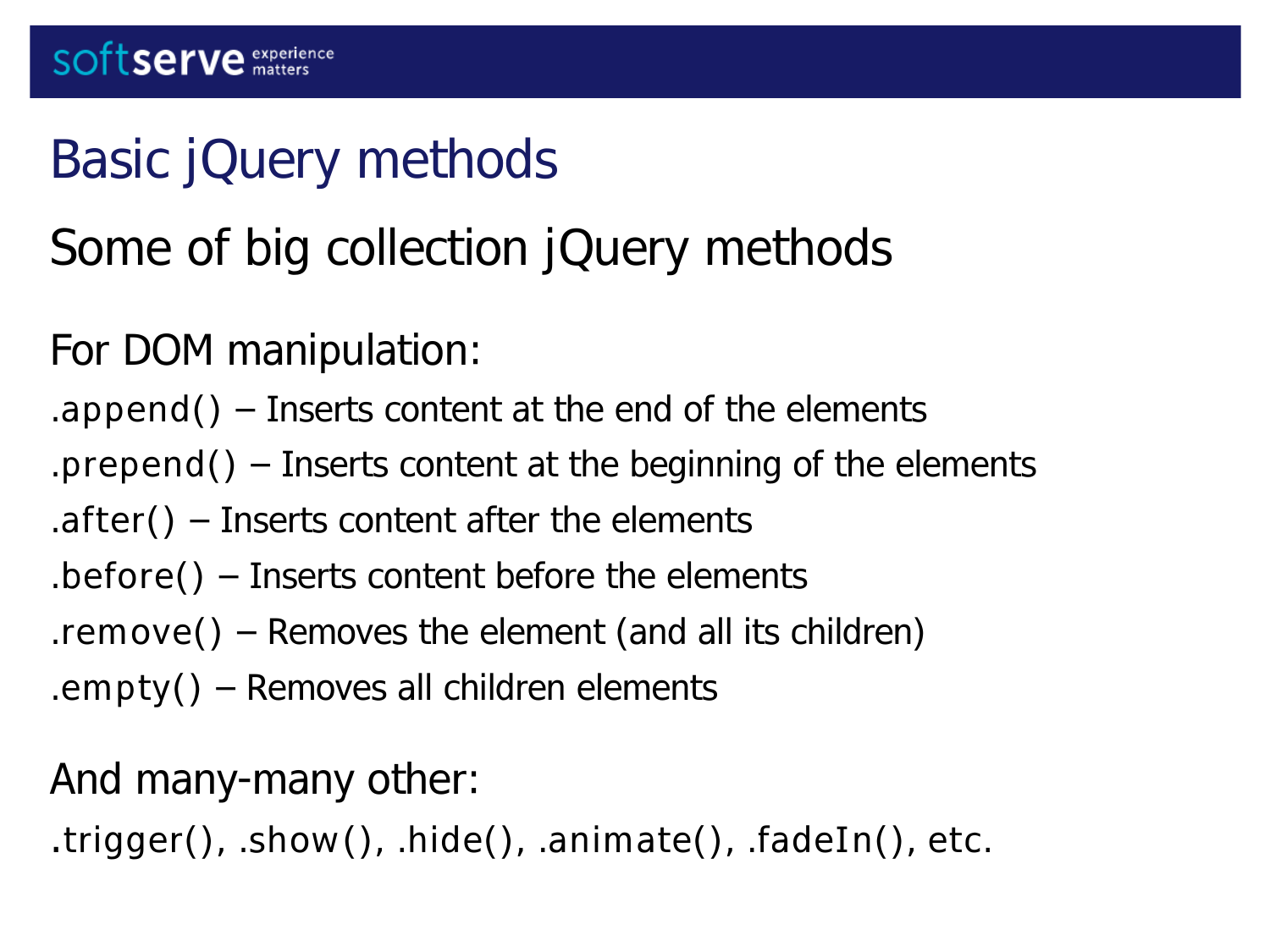

Basic jQuery methods
Some of big collection jQuery methods

For DOM manipulation:
.append() – Inserts content at the end of the elements
.prepend() – Inserts content at the beginning of the elements
.after() – Inserts content after the elements
.before() – Inserts content before the elements
.remove() – Removes the element (and all its children)
.empty() – Removes all children elements

And many-many other:
.trigger(), .show(), .hide(), .animate(), .fadeIn(), etc.